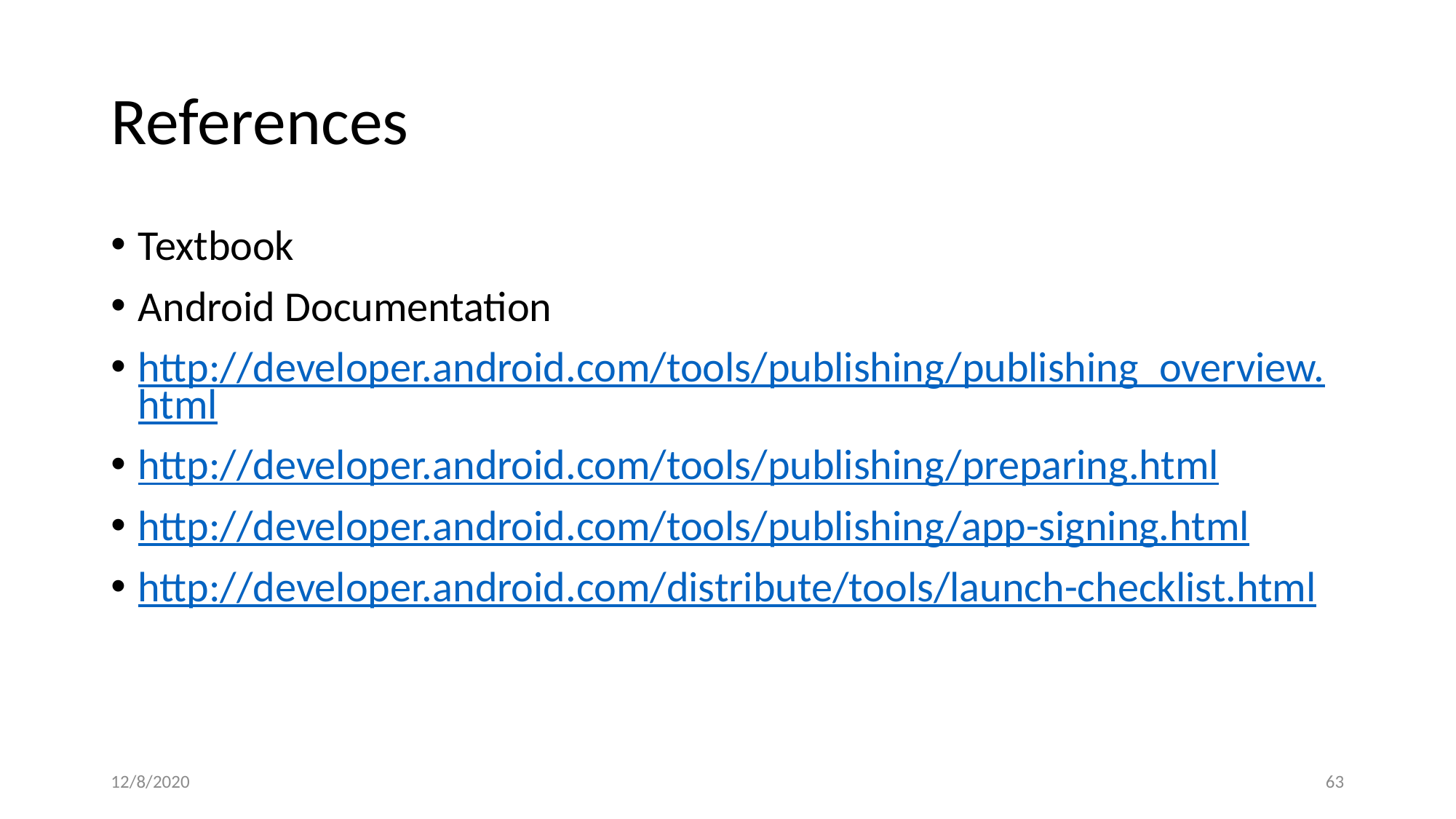

# References
Textbook
Android Documentation
http://developer.android.com/tools/publishing/publishing_overview.html
http://developer.android.com/tools/publishing/preparing.html
http://developer.android.com/tools/publishing/app-signing.html
http://developer.android.com/distribute/tools/launch-checklist.html

12/8/2020
63